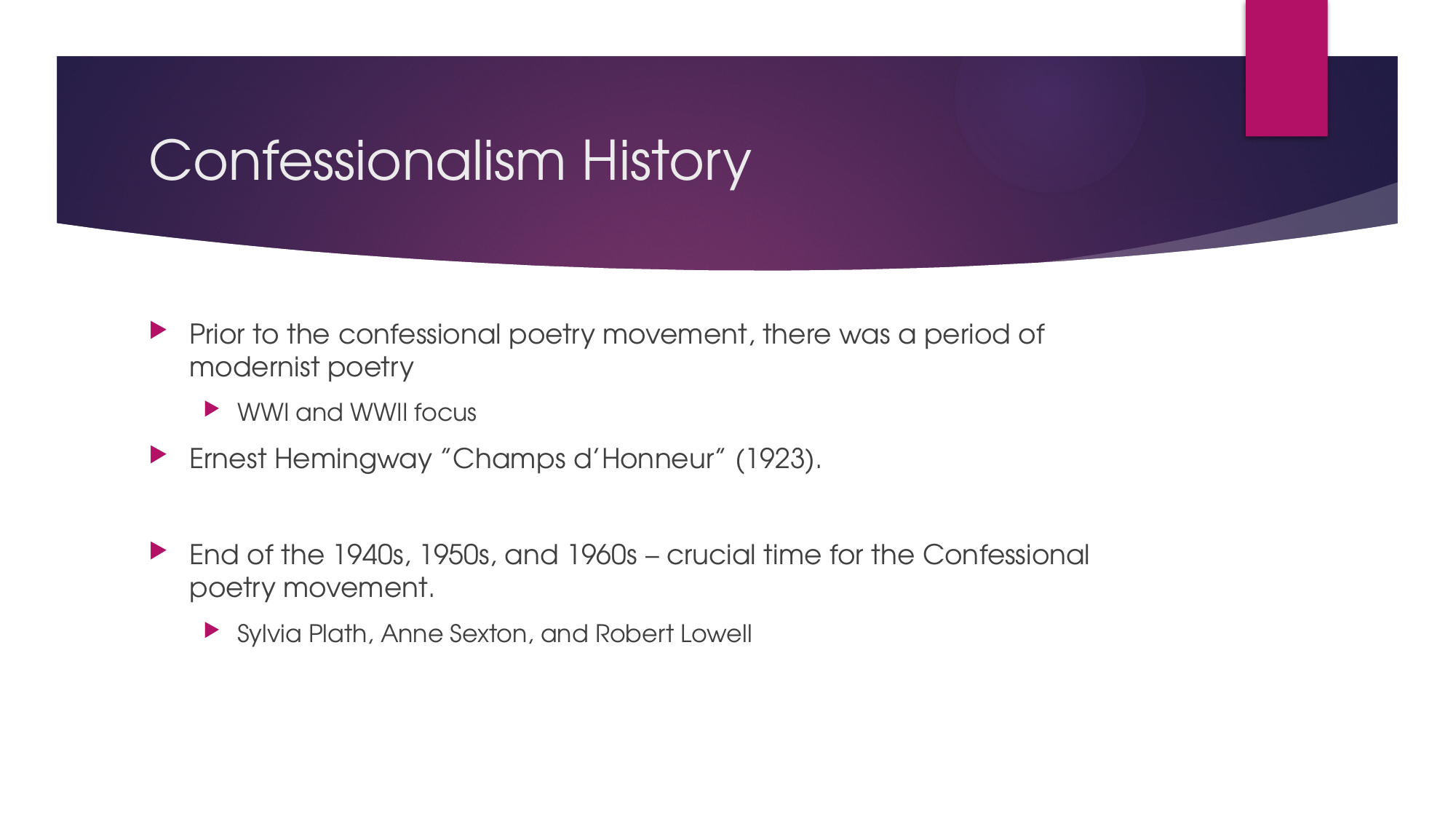

# Confessionalism History
Prior to the confessional poetry movement, there was a period of modernist poetry
WWI and WWII focus
Ernest Hemingway ”Champs d’Honneur” (1923).

End of the 1940s, 1950s, and 1960s – crucial time for the Confessional poetry movement.
Sylvia Plath, Anne Sexton, and Robert Lowell